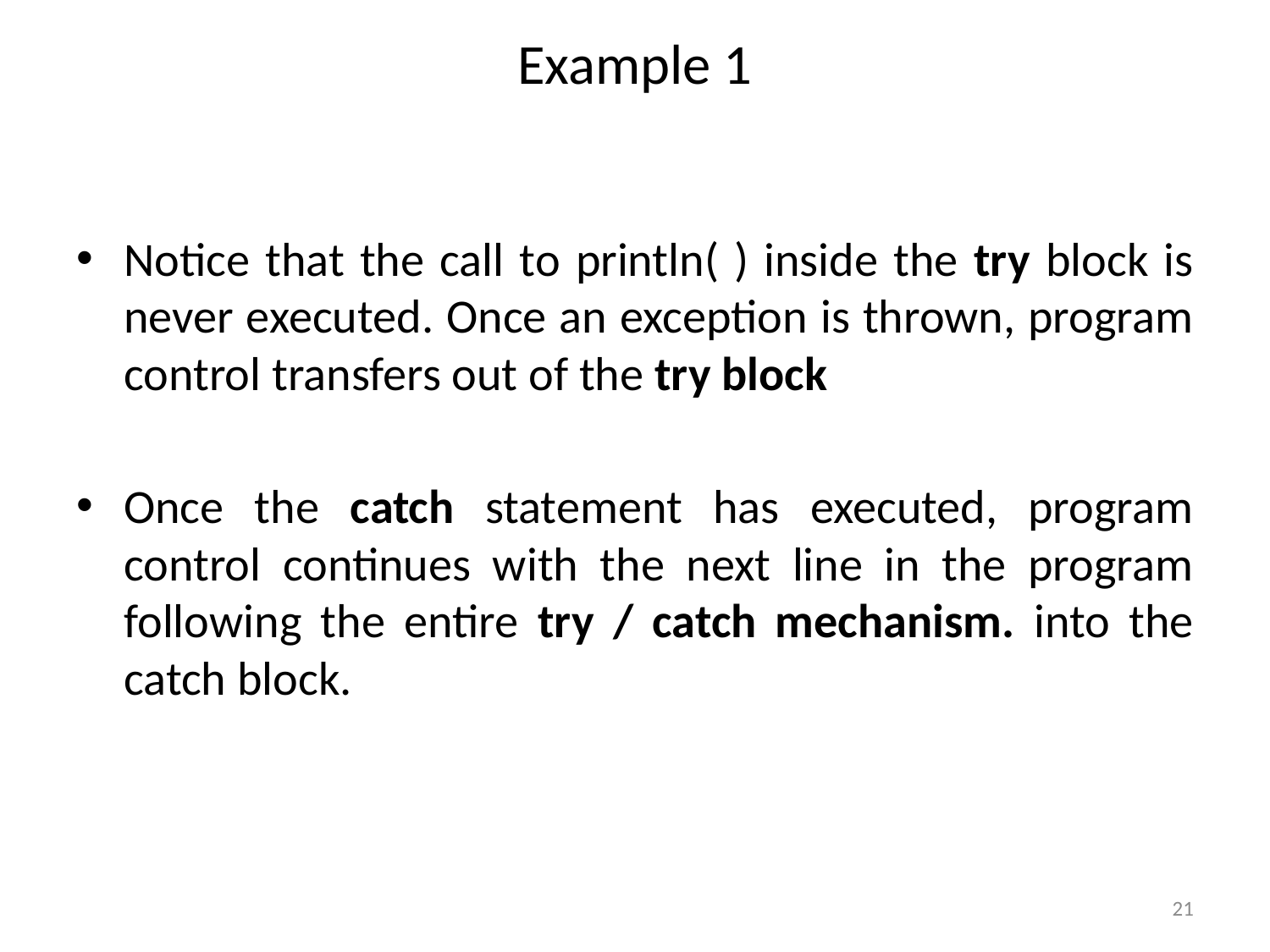

# Example 1
Notice that the call to println( ) inside the try block is never executed. Once an exception is thrown, program control transfers out of the try block

Once the catch statement has executed, program control continues with the next line in the program following the entire try / catch mechanism. into the catch block.
21